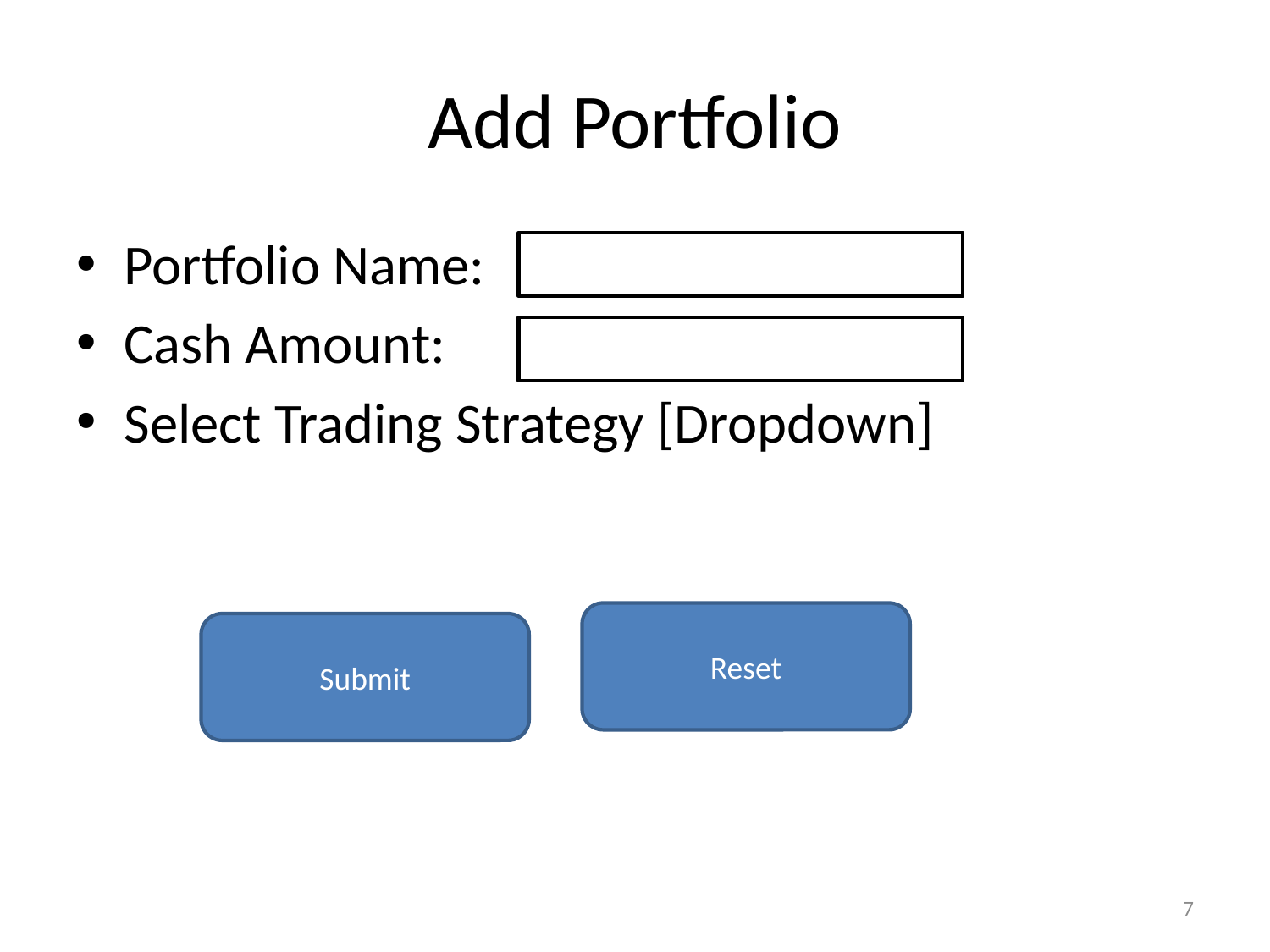

# Add Portfolio
Portfolio Name:
Cash Amount:
Select Trading Strategy [Dropdown]

Reset
Submit
7